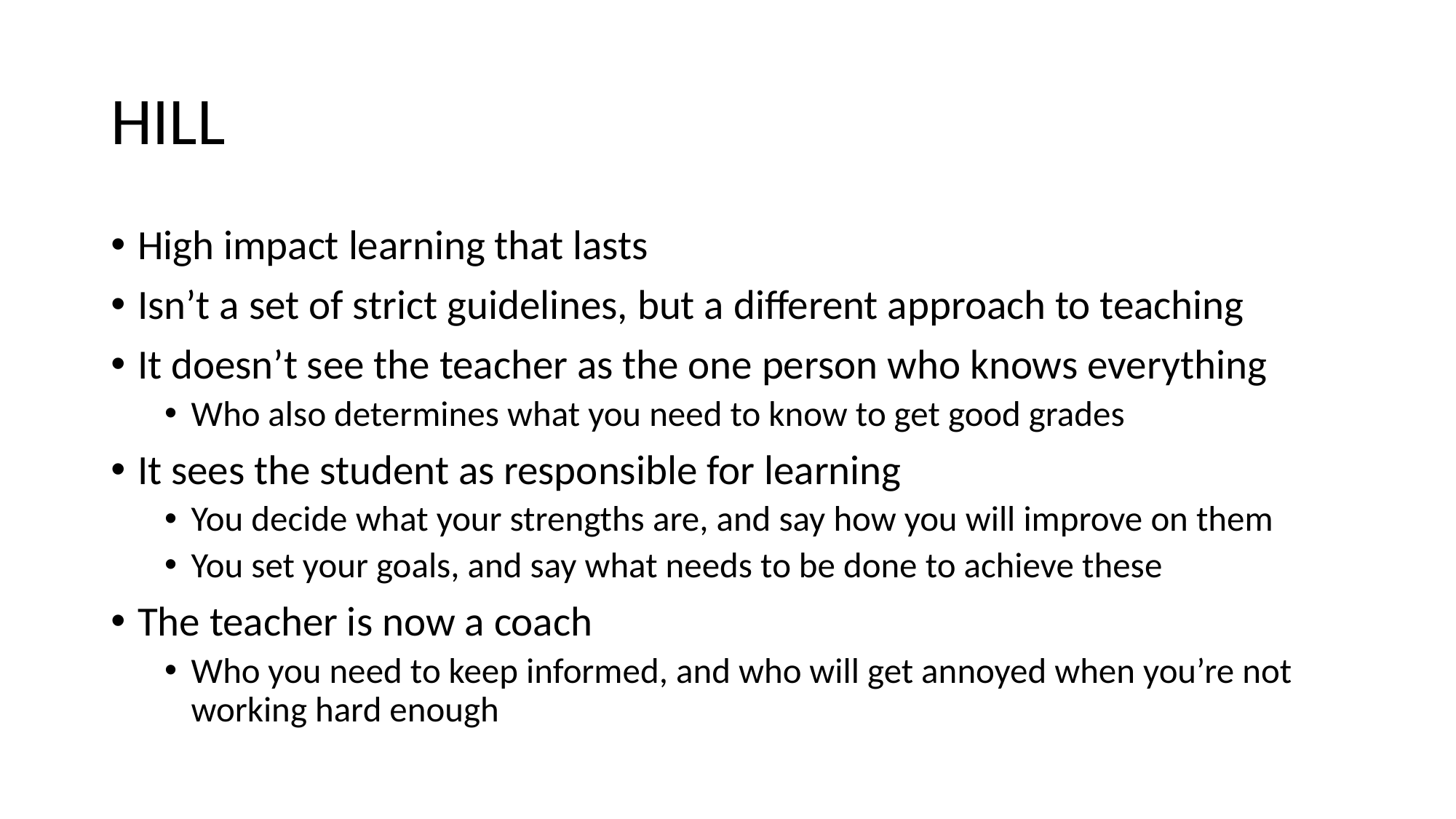

# HILL
High impact learning that lasts
Isn’t a set of strict guidelines, but a different approach to teaching
It doesn’t see the teacher as the one person who knows everything
Who also determines what you need to know to get good grades
It sees the student as responsible for learning
You decide what your strengths are, and say how you will improve on them
You set your goals, and say what needs to be done to achieve these
The teacher is now a coach
Who you need to keep informed, and who will get annoyed when you’re not working hard enough